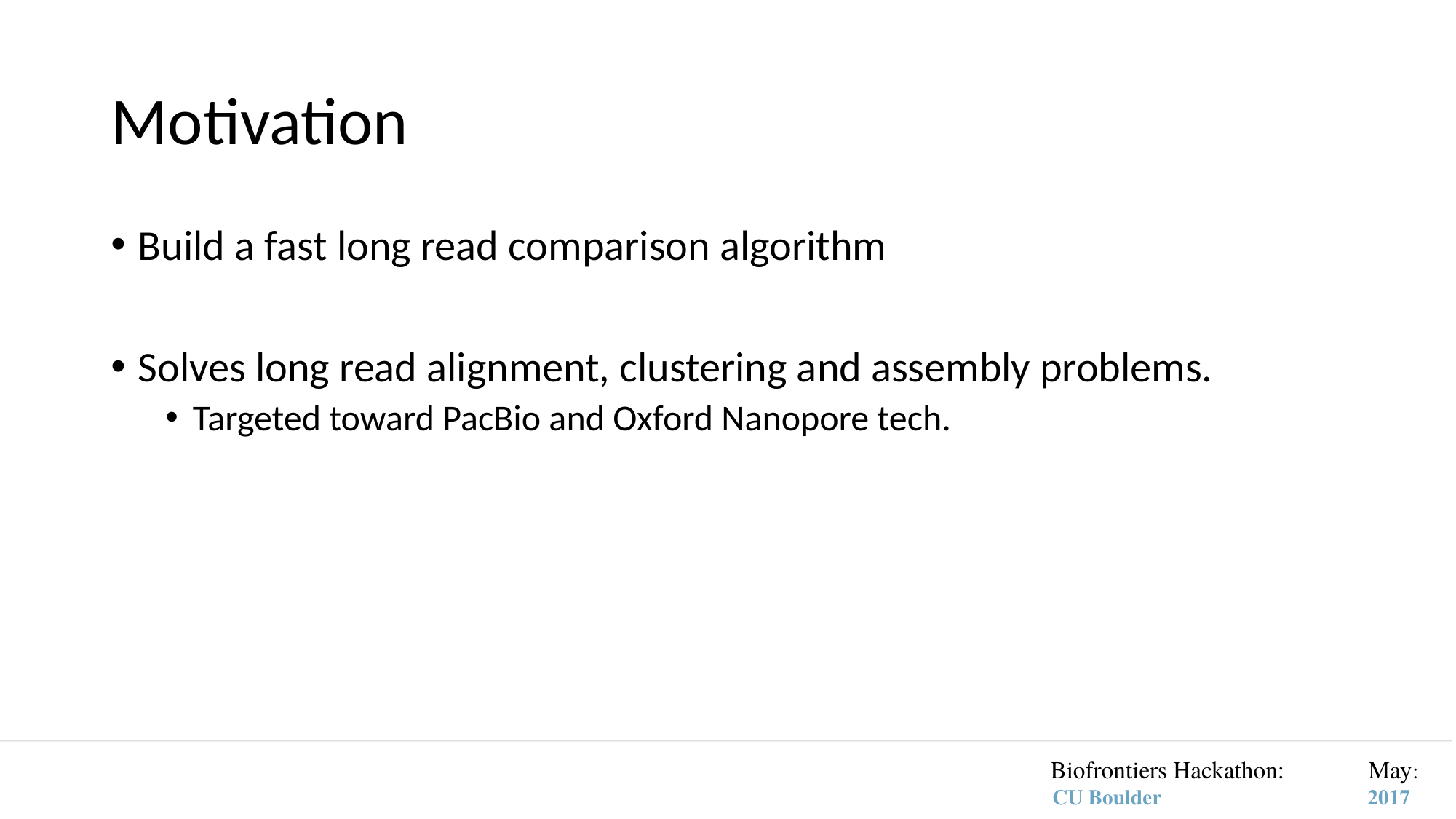

# Motivation
Build a fast long read comparison algorithm

Solves long read alignment, clustering and assembly problems.
Targeted toward PacBio and Oxford Nanopore tech.

								                                   Biofrontiers Hackathon:              May:
					                                                                                              CU Boulder                                       2017